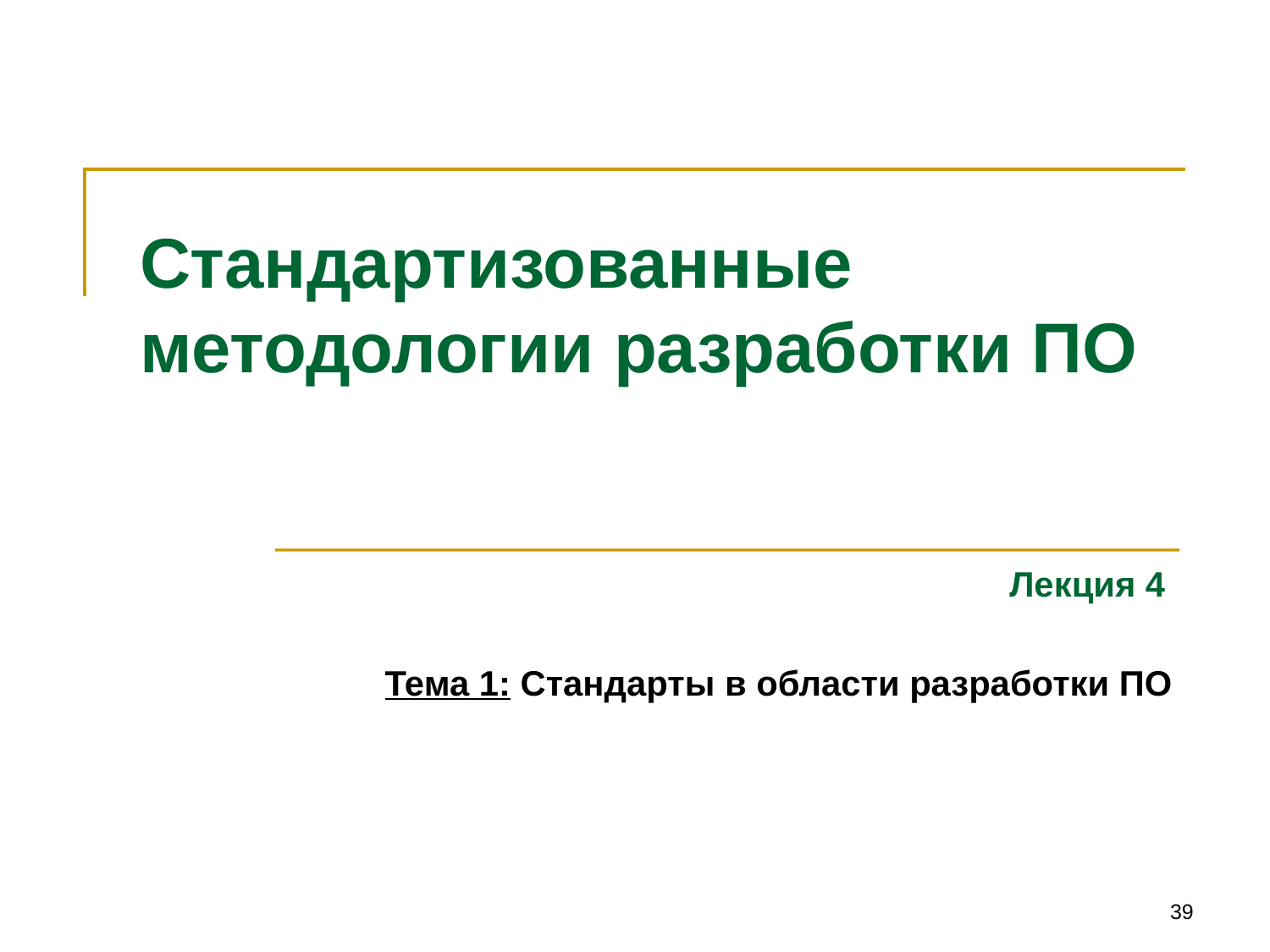

# Стандартизованные методологии разработки ПО
Лекция 4
Тема 1: Стандарты в области разработки ПО

39